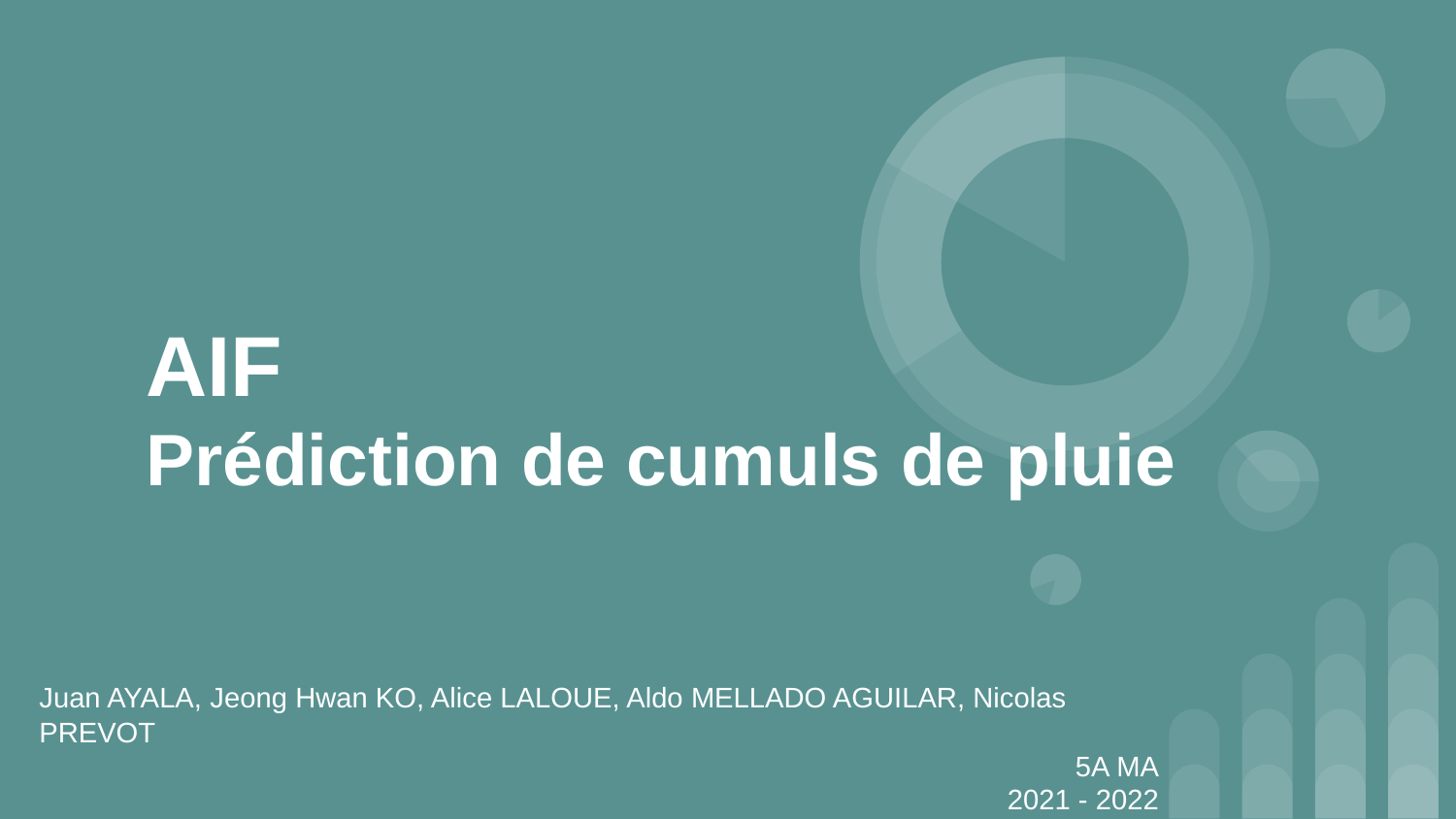

# AIF
Prédiction de cumuls de pluie
Juan AYALA, Jeong Hwan KO, Alice LALOUE, Aldo MELLADO AGUILAR, Nicolas PREVOT
5A MA
2021 - 2022